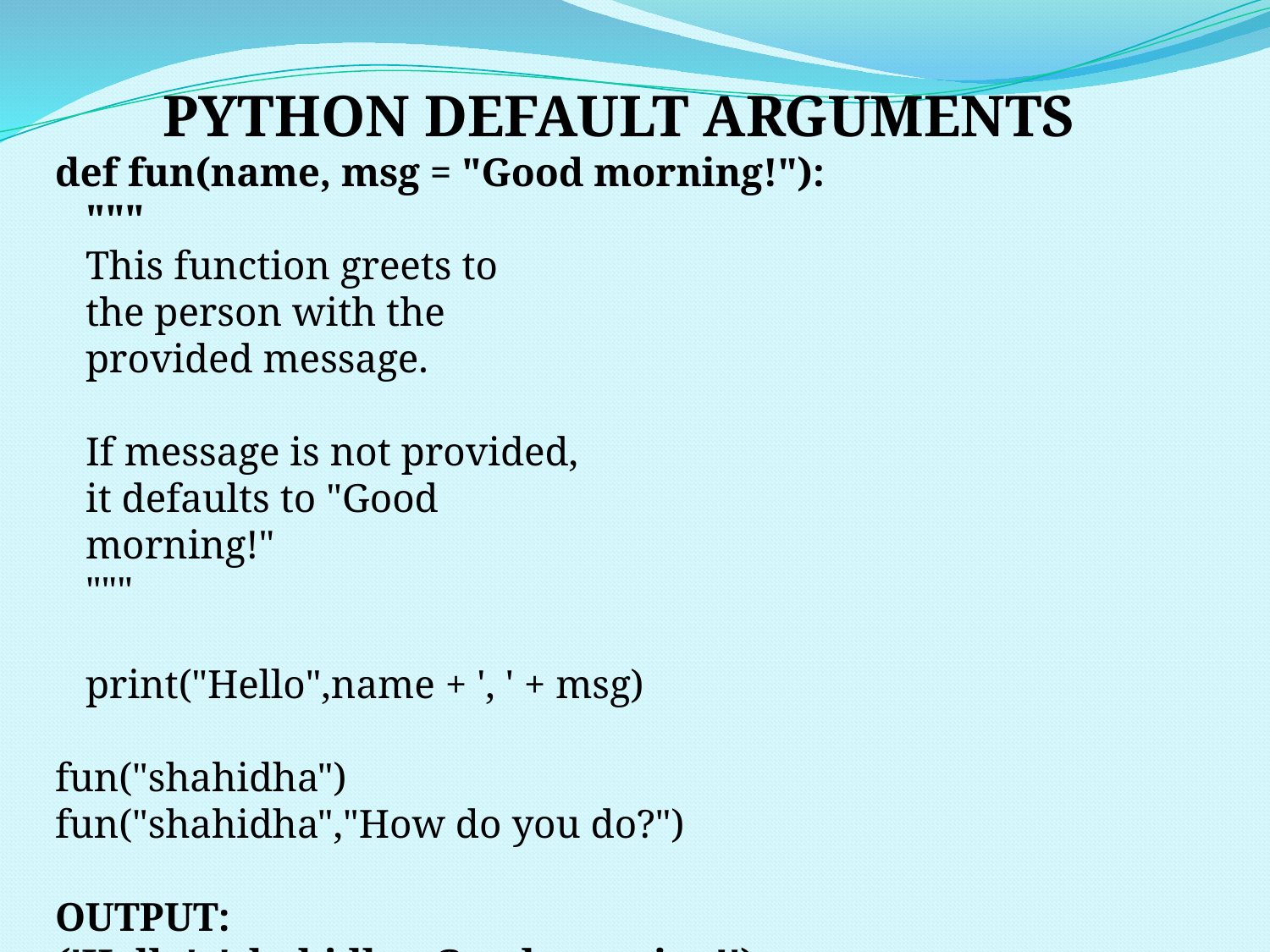

PYTHON DEFAULT ARGUMENTS
def fun(name, msg = "Good morning!"):
   """
   This function greets to
   the person with the
   provided message.

   If message is not provided,
   it defaults to "Good
   morning!"
   """

   print("Hello",name + ', ' + msg)

fun("shahidha")
fun("shahidha","How do you do?")

OUTPUT:
('Hello', 'shahidha, Good morning!')
('Hello', 'shahidha, How do you do?')